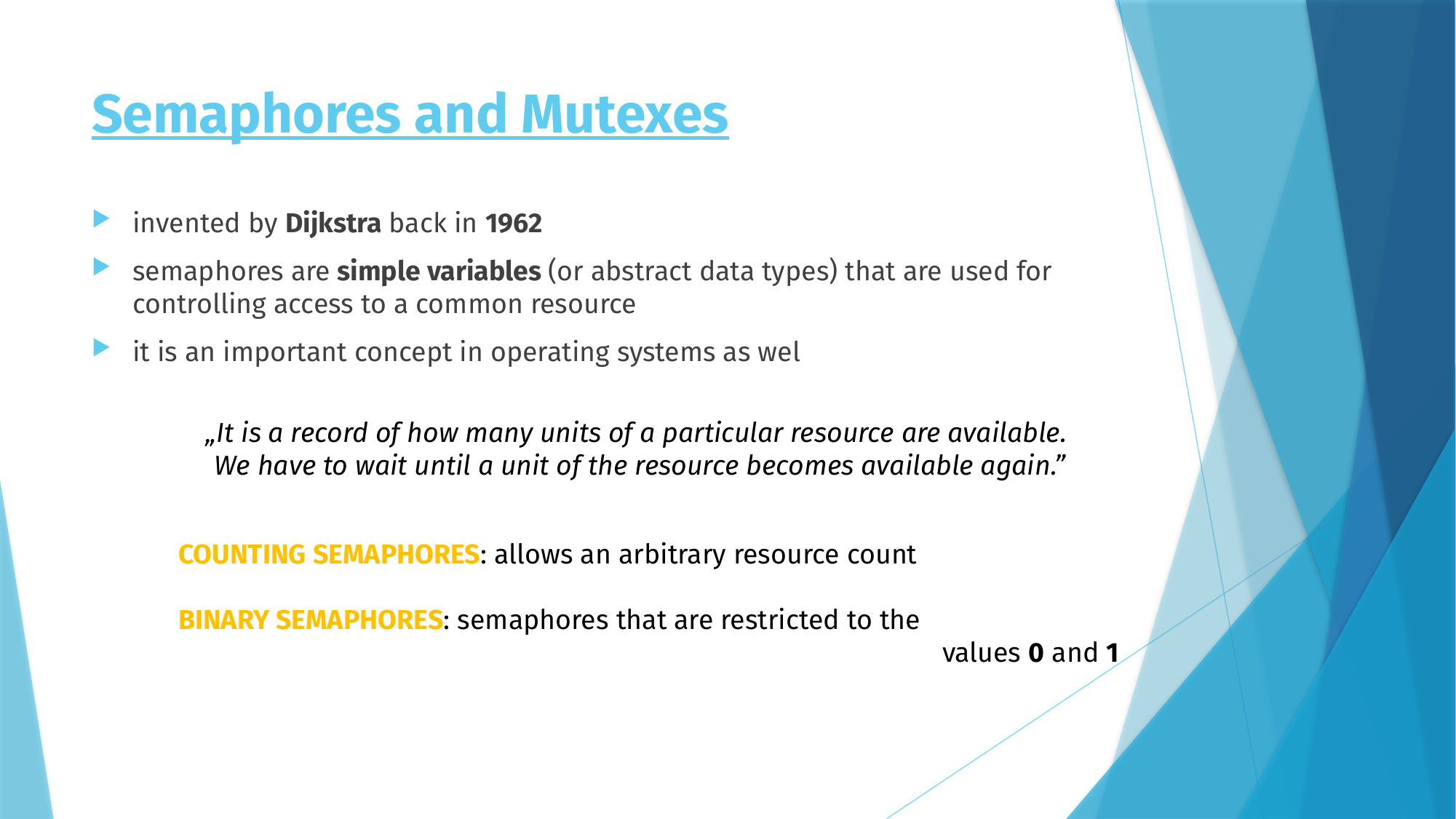

# Semaphores and Mutexes
invented by Dijkstra back in 1962
semaphores are simple variables (or abstract data types) that are used for controlling access to a common resource
it is an important concept in operating systems as wel
„It is a record of how many units of a particular resource are available.
We have to wait until a unit of the resource becomes available again.”

COUNTING SEMAPHORES: allows an arbitrary resource count

BINARY SEMAPHORES: semaphores that are restricted to the
							values 0 and 1